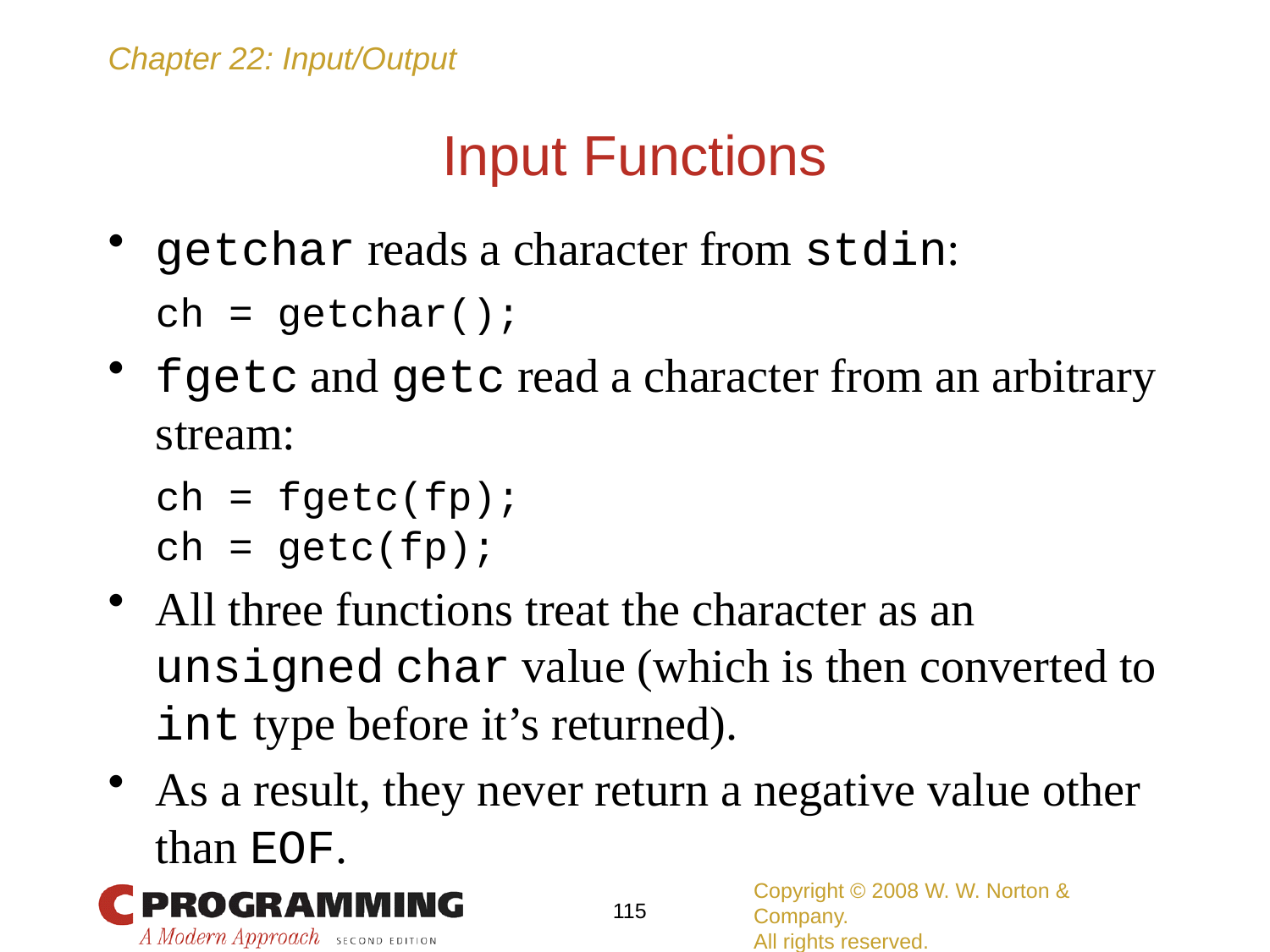

# Input Functions
getchar reads a character from stdin:
	ch = getchar();
fgetc and getc read a character from an arbitrary stream:
	ch = fgetc(fp);
	ch = getc(fp);
All three functions treat the character as an unsigned char value (which is then converted to int type before it’s returned).
As a result, they never return a negative value other than EOF.
Copyright © 2008 W. W. Norton & Company.
All rights reserved.
115